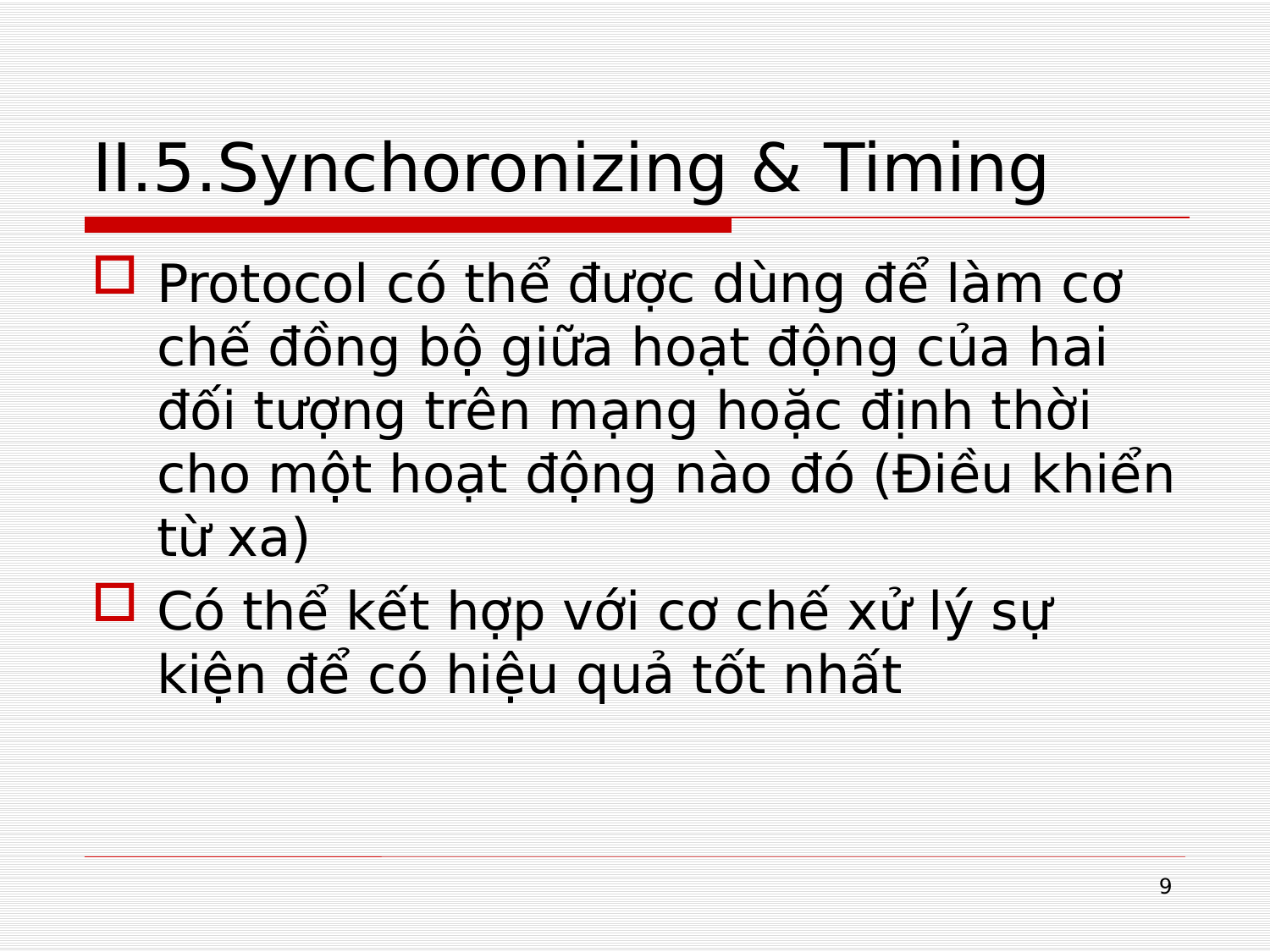

# II.5.Synchoronizing & Timing
Protocol có thể được dùng để làm cơ chế đồng bộ giữa hoạt động của hai đối tượng trên mạng hoặc định thời cho một hoạt động nào đó (Điều khiển từ xa)
Có thể kết hợp với cơ chế xử lý sự kiện để có hiệu quả tốt nhất
9